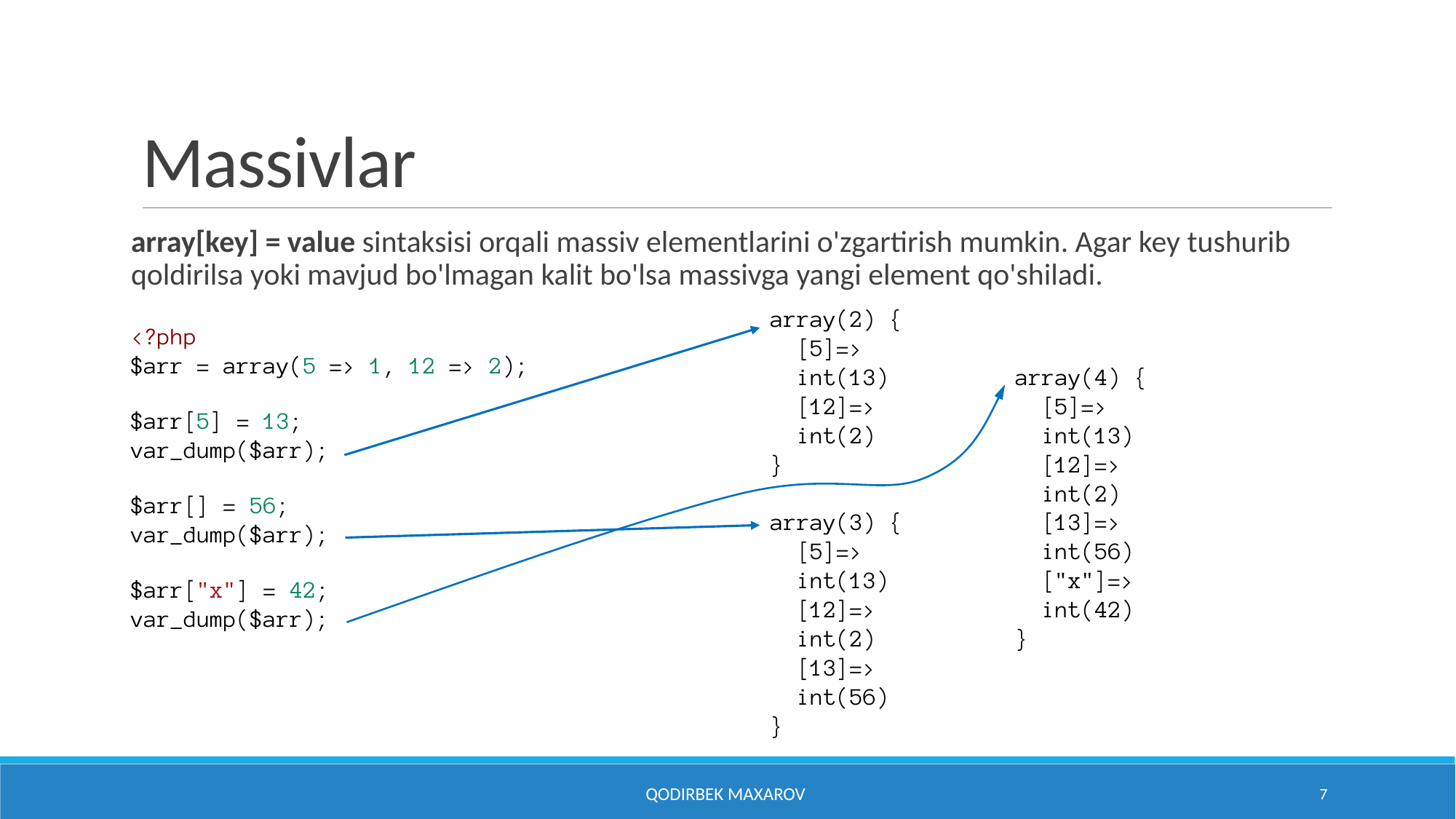

# Massivlar
array[key] = value sintaksisi orqali massiv elementlarini o'zgartirish mumkin. Agar key tushurib qoldirilsa yoki mavjud bo'lmagan kalit bo'lsa massivga yangi element qo'shiladi.

<?php
$arr = array(5 => 1, 12 => 2);
$arr[5] = 13;
var_dump($arr);
$arr[] = 56;
var_dump($arr);
$arr["x"] = 42;
var_dump($arr);
array(2) {
  [5]=>
  int(13)
  [12]=>
  int(2)
}

array(3) {
  [5]=>
  int(13)
  [12]=>
  int(2)
  [13]=>
  int(56)
}

array(4) {
  [5]=>
  int(13)
  [12]=>
  int(2)
  [13]=>
  int(56)
  ["x"]=>
  int(42)
}

Qodirbek Maxarov
7